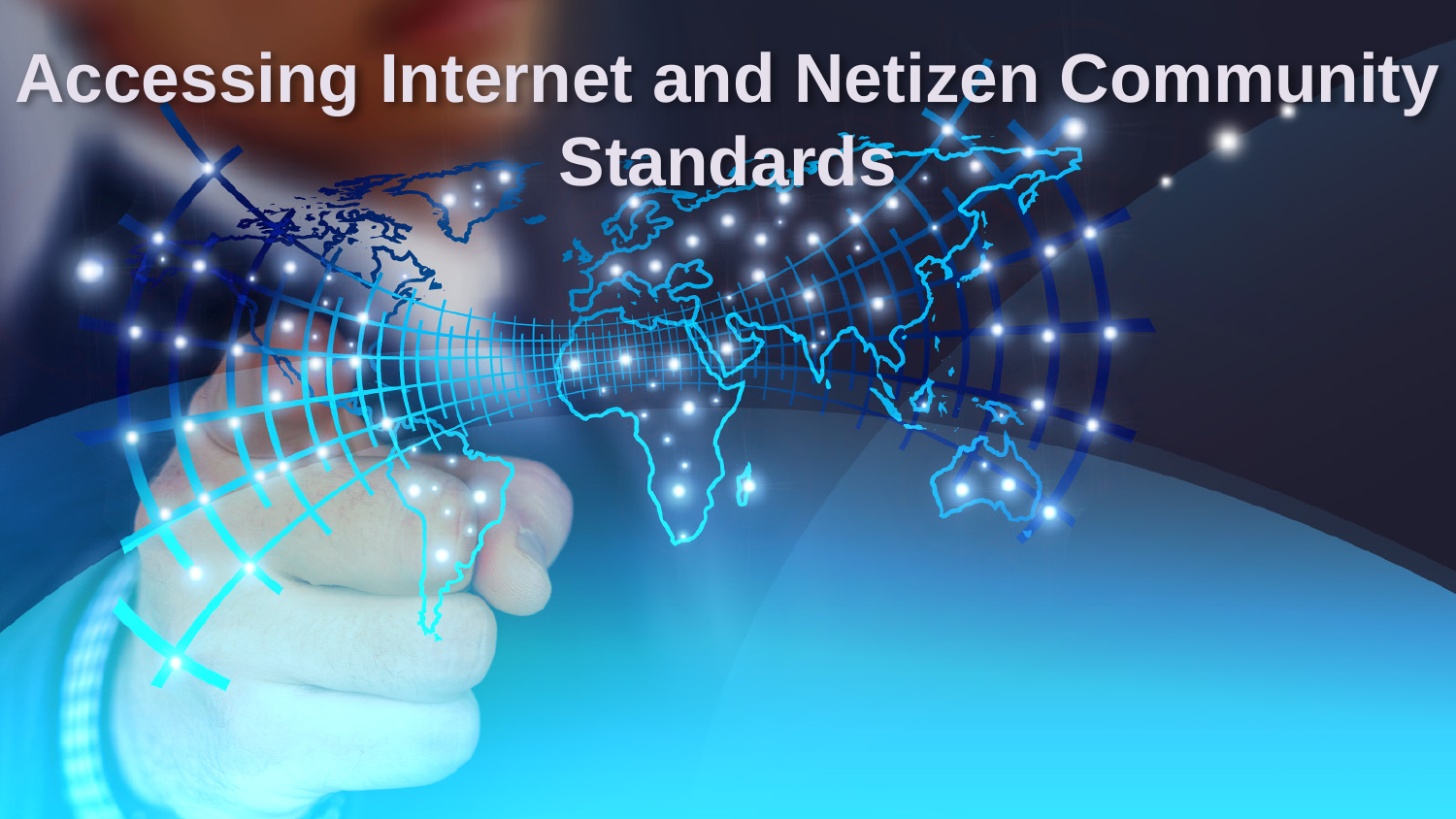

# Accessing Internet and Netizen Community Standards